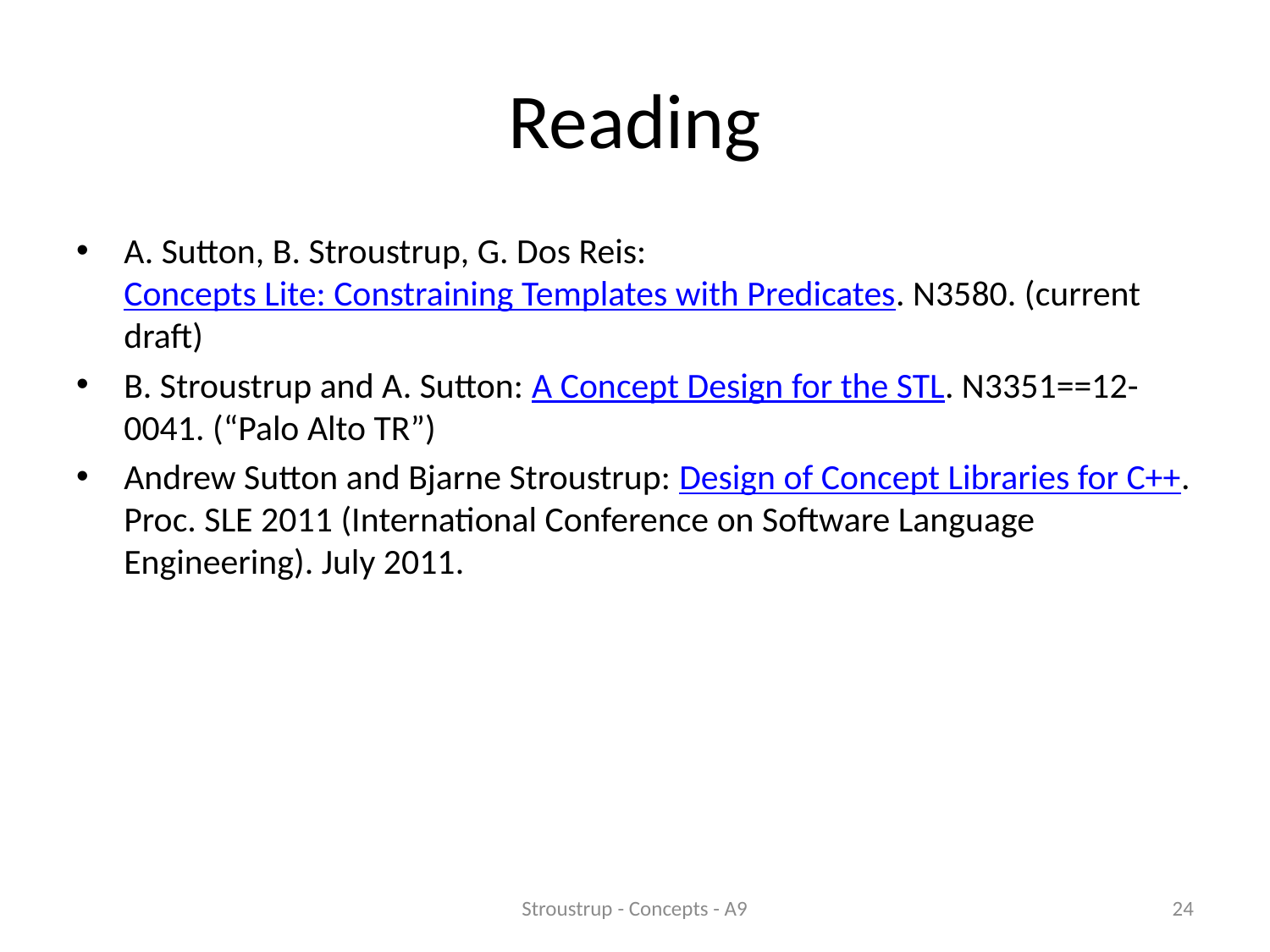

# Reading
A. Sutton, B. Stroustrup, G. Dos Reis: Concepts Lite: Constraining Templates with Predicates. N3580. (current draft)
B. Stroustrup and A. Sutton: A Concept Design for the STL. N3351==12-0041. (“Palo Alto TR”)
Andrew Sutton and Bjarne Stroustrup: Design of Concept Libraries for C++. Proc. SLE 2011 (International Conference on Software Language Engineering). July 2011.
Stroustrup - Concepts - A9
24